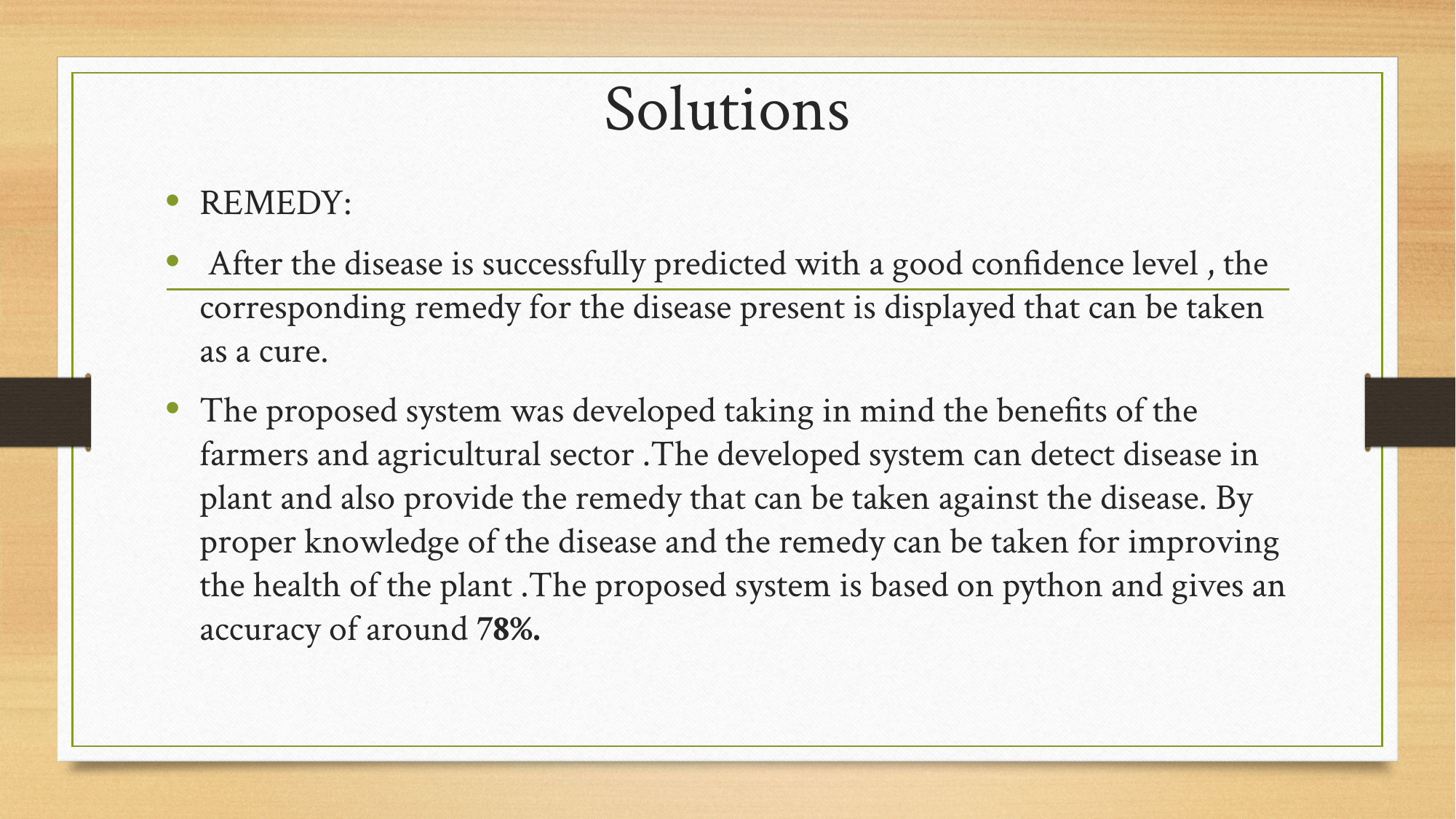

# Solutions
REMEDY:
 After the disease is successfully predicted with a good confidence level , the corresponding remedy for the disease present is displayed that can be taken as a cure.
The proposed system was developed taking in mind the benefits of the farmers and agricultural sector .The developed system can detect disease in plant and also provide the remedy that can be taken against the disease. By proper knowledge of the disease and the remedy can be taken for improving the health of the plant .The proposed system is based on python and gives an accuracy of around 78%.